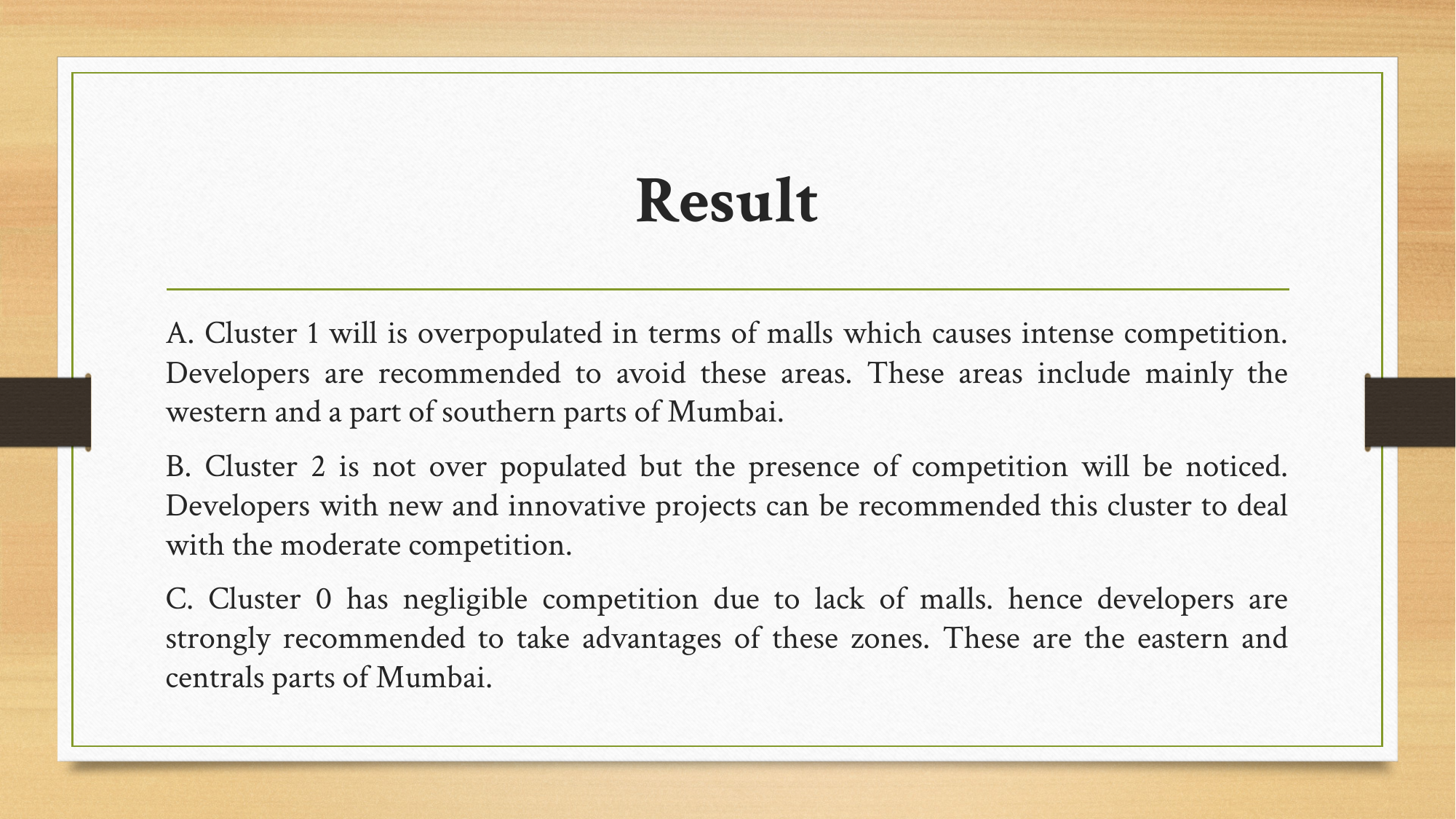

# Result
A. Cluster 1 will is overpopulated in terms of malls which causes intense competition. Developers are recommended to avoid these areas. These areas include mainly the western and a part of southern parts of Mumbai.
B. Cluster 2 is not over populated but the presence of competition will be noticed. Developers with new and innovative projects can be recommended this cluster to deal with the moderate competition.
C. Cluster 0 has negligible competition due to lack of malls. hence developers are strongly recommended to take advantages of these zones. These are the eastern and centrals parts of Mumbai.